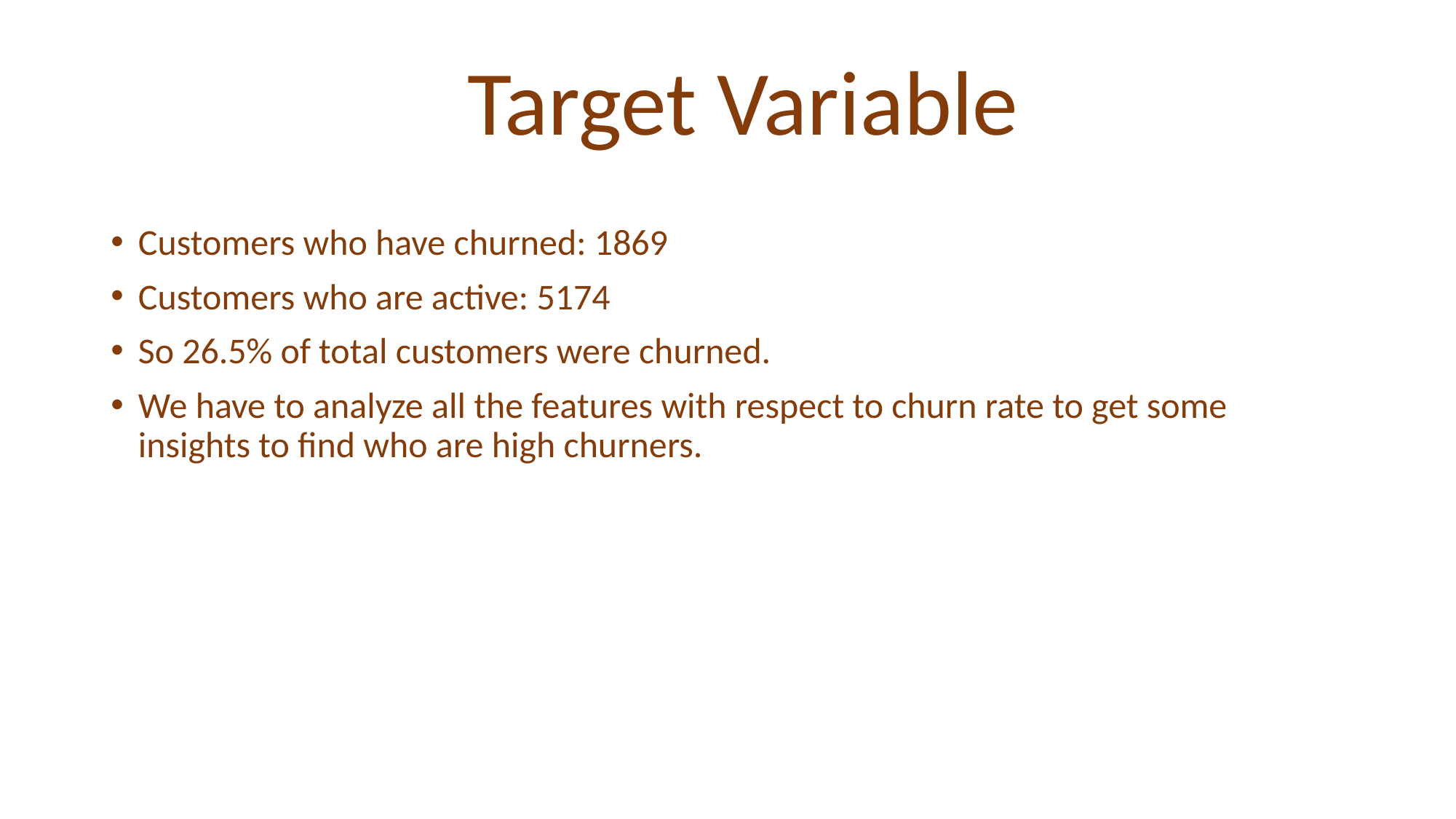

# Target Variable
Customers who have churned: 1869
Customers who are active: 5174
So 26.5% of total customers were churned.
We have to analyze all the features with respect to churn rate to get some insights to find who are high churners.